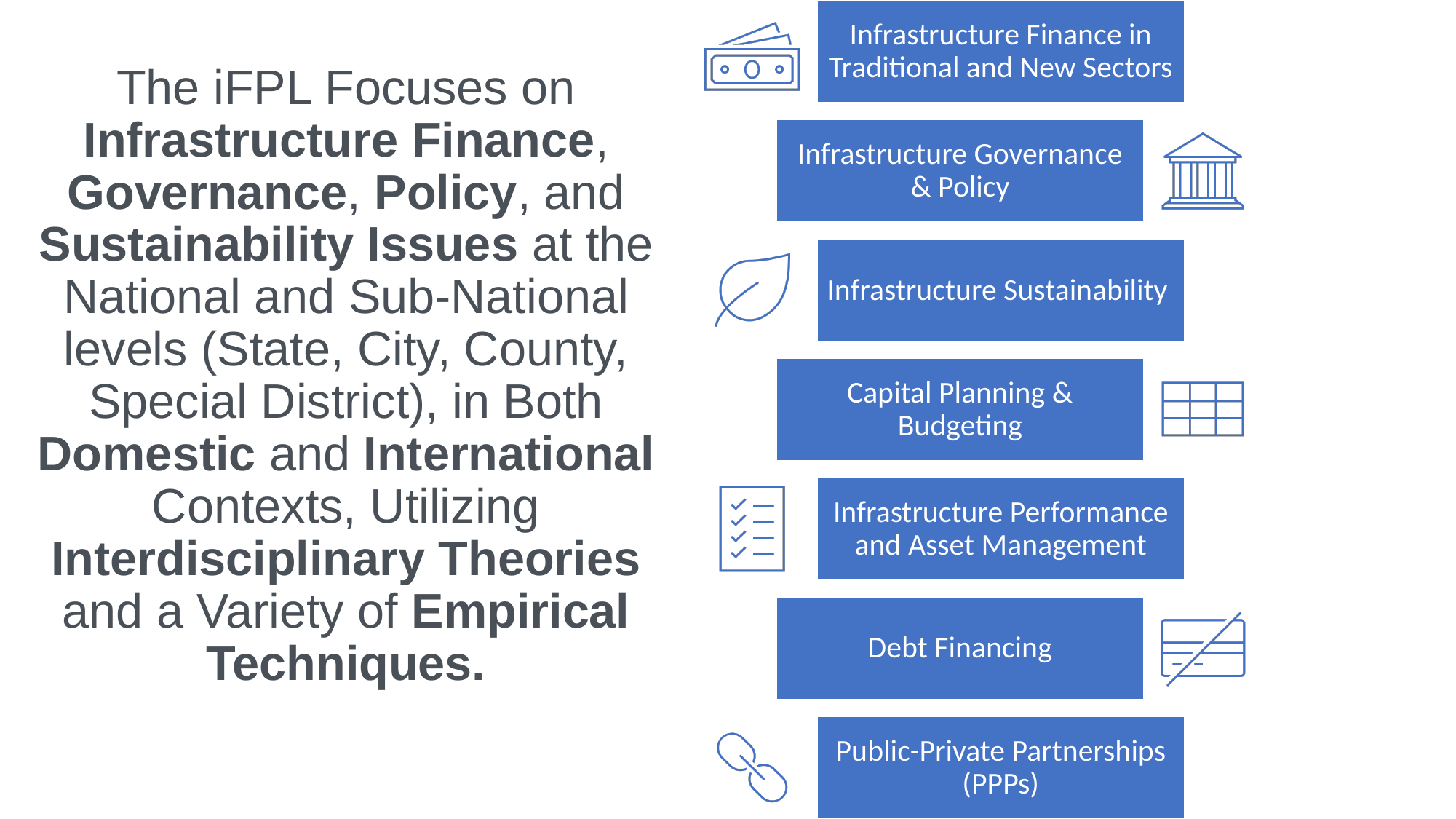

Infrastructure Finance in Traditional and New Sectors
Infrastructure Governance & Policy
Infrastructure Sustainability
Capital Planning & Budgeting
Infrastructure Performance and Asset Management
Debt Financing
Public-Private Partnerships (PPPs)
# The iFPL Focuses on Infrastructure Finance, Governance, Policy, and Sustainability Issues at the National and Sub-National levels (State, City, County, Special District), in Both Domestic and International Contexts, Utilizing Interdisciplinary Theories and a Variety of Empirical Techniques.